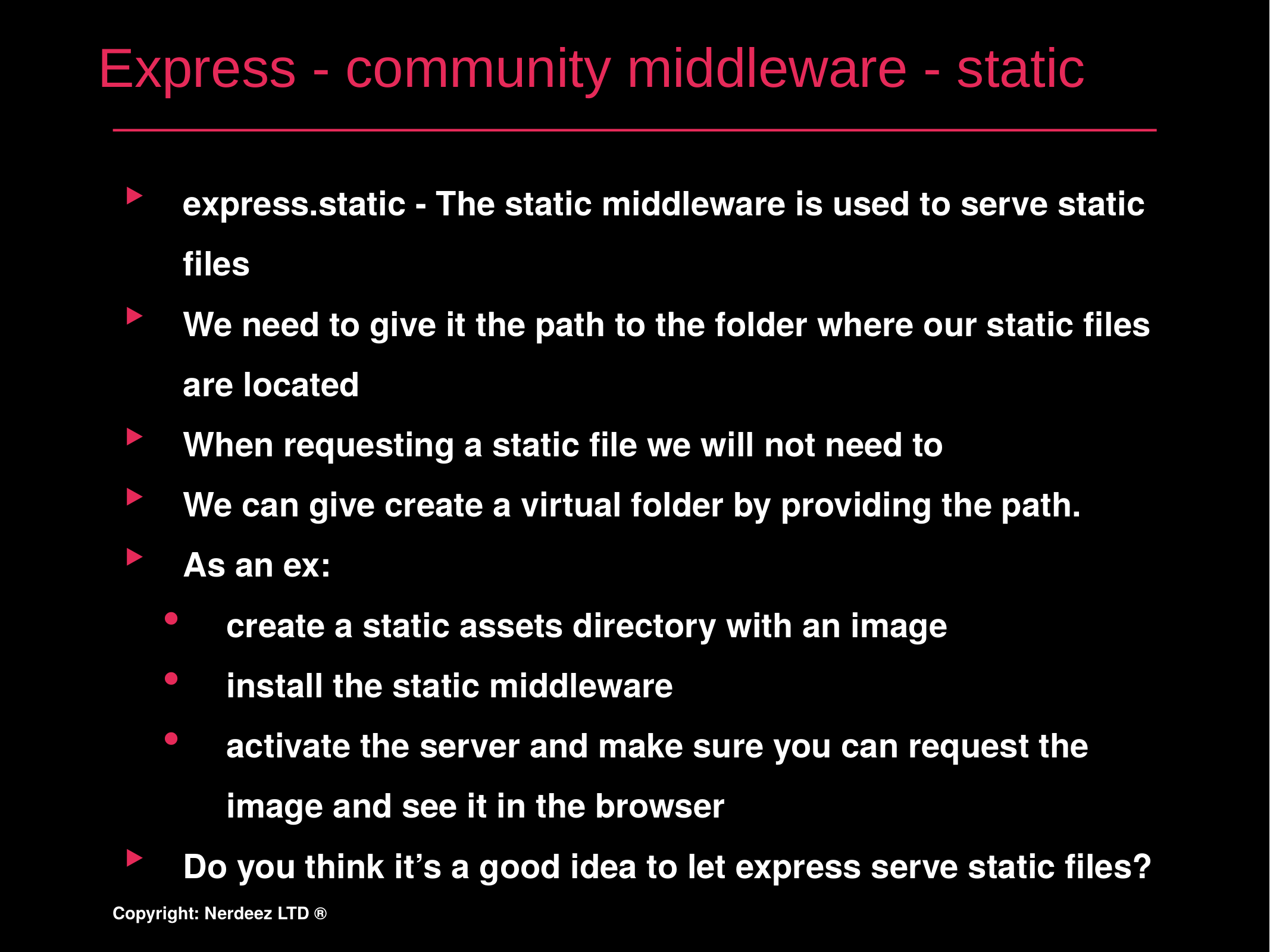

# Express - community middleware - static

express.static - The static middleware is used to serve static files
We need to give it the path to the folder where our static files are located
When requesting a static file we will not need to
We can give create a virtual folder by providing the path.
As an ex:
create a static assets directory with an image
install the static middleware
activate the server and make sure you can request the image and see it in the browser
Do you think it’s a good idea to let express serve static files?

Copyright: Nerdeez LTD ®